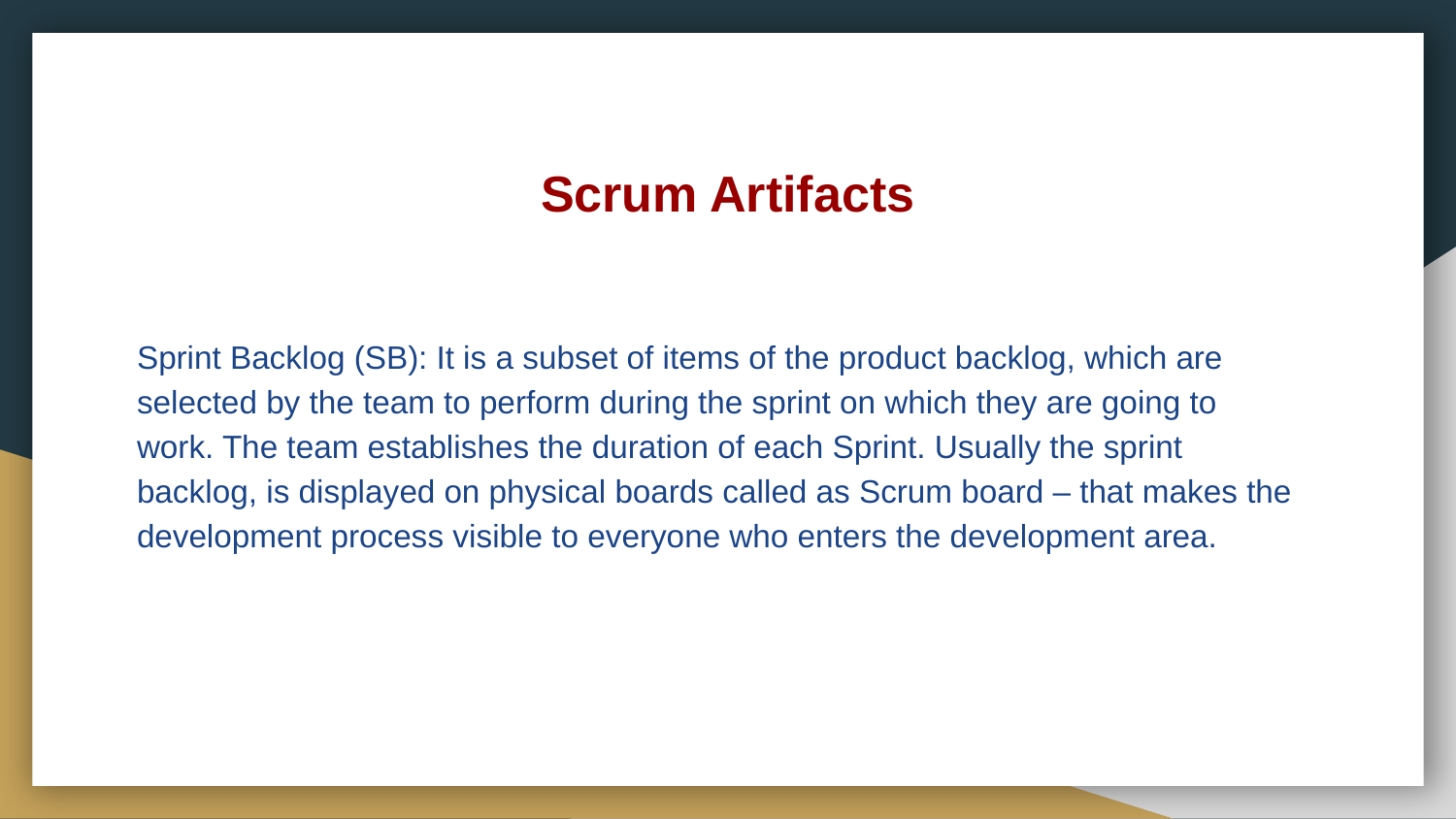

# Scrum Artifacts
Sprint Backlog (SB): It is a subset of items of the product backlog, which are selected by the team to perform during the sprint on which they are going to work. The team establishes the duration of each Sprint. Usually the sprint backlog, is displayed on physical boards called as Scrum board – that makes the development process visible to everyone who enters the development area.